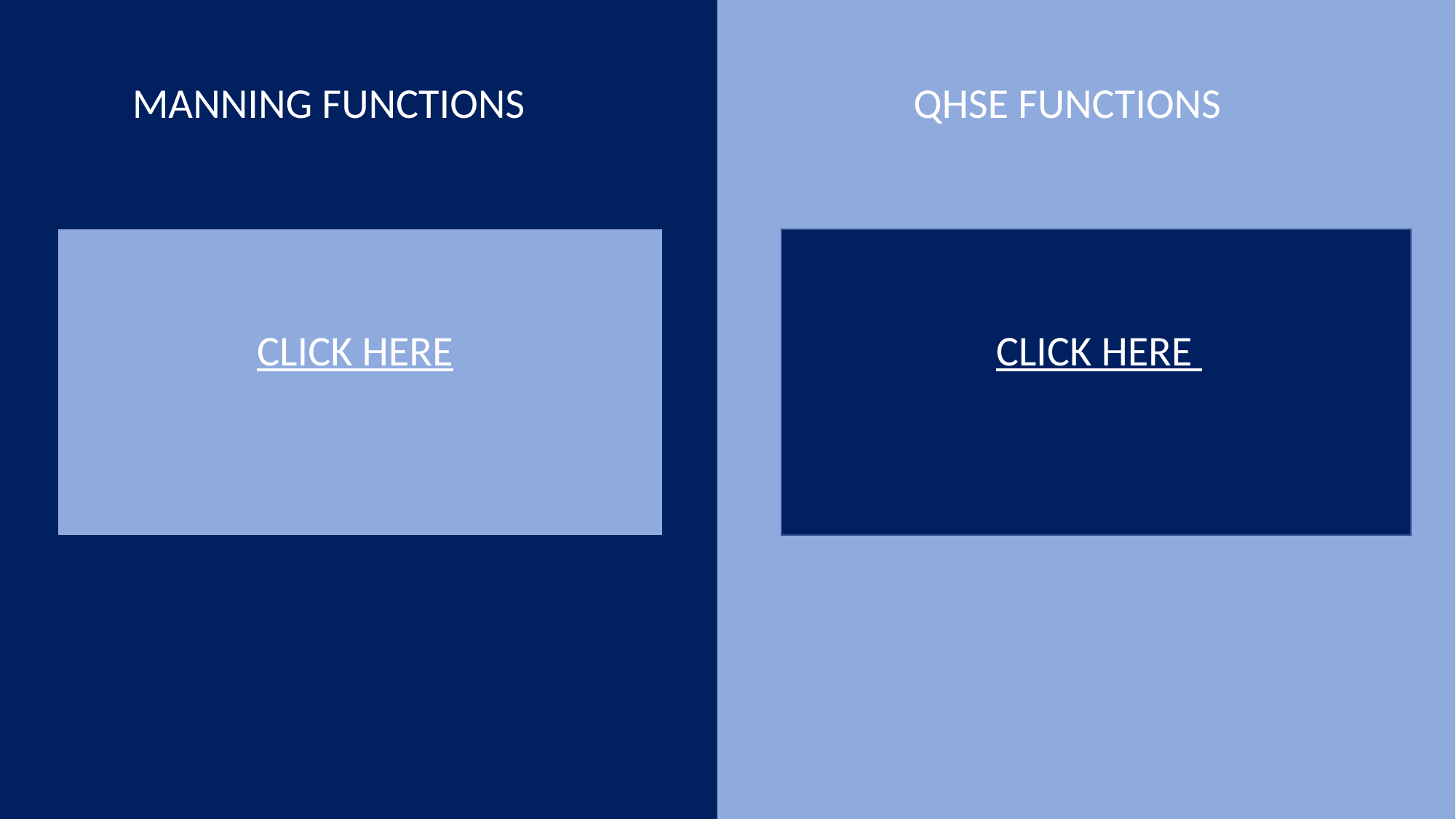

CLICK HERE
MANNING FUNCTIONS
QHSE FUNCTIONS

CLICK HERE

CLICK HERE